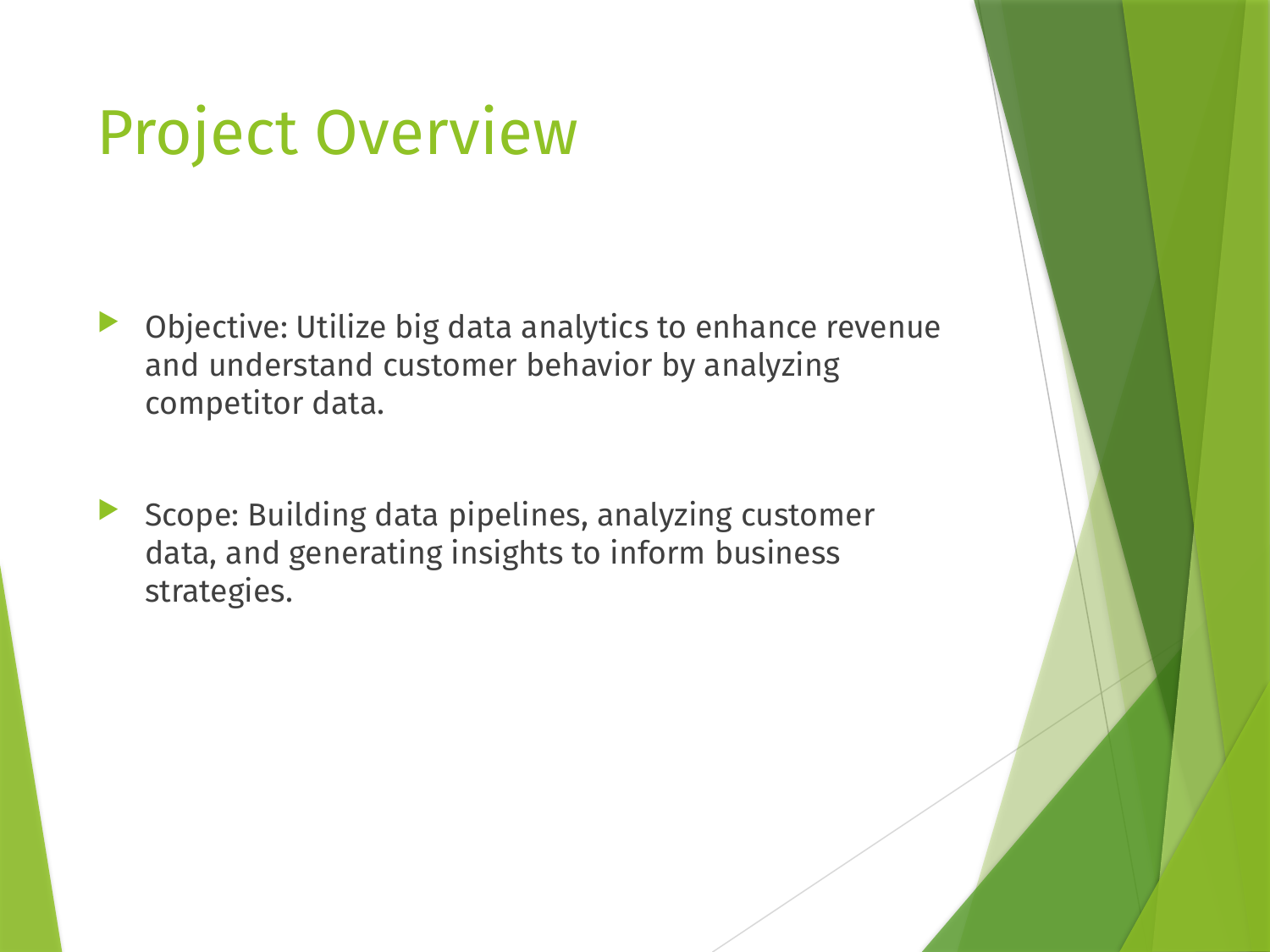

# Project Overview
Objective: Utilize big data analytics to enhance revenue and understand customer behavior by analyzing competitor data.

Scope: Building data pipelines, analyzing customer data, and generating insights to inform business strategies.